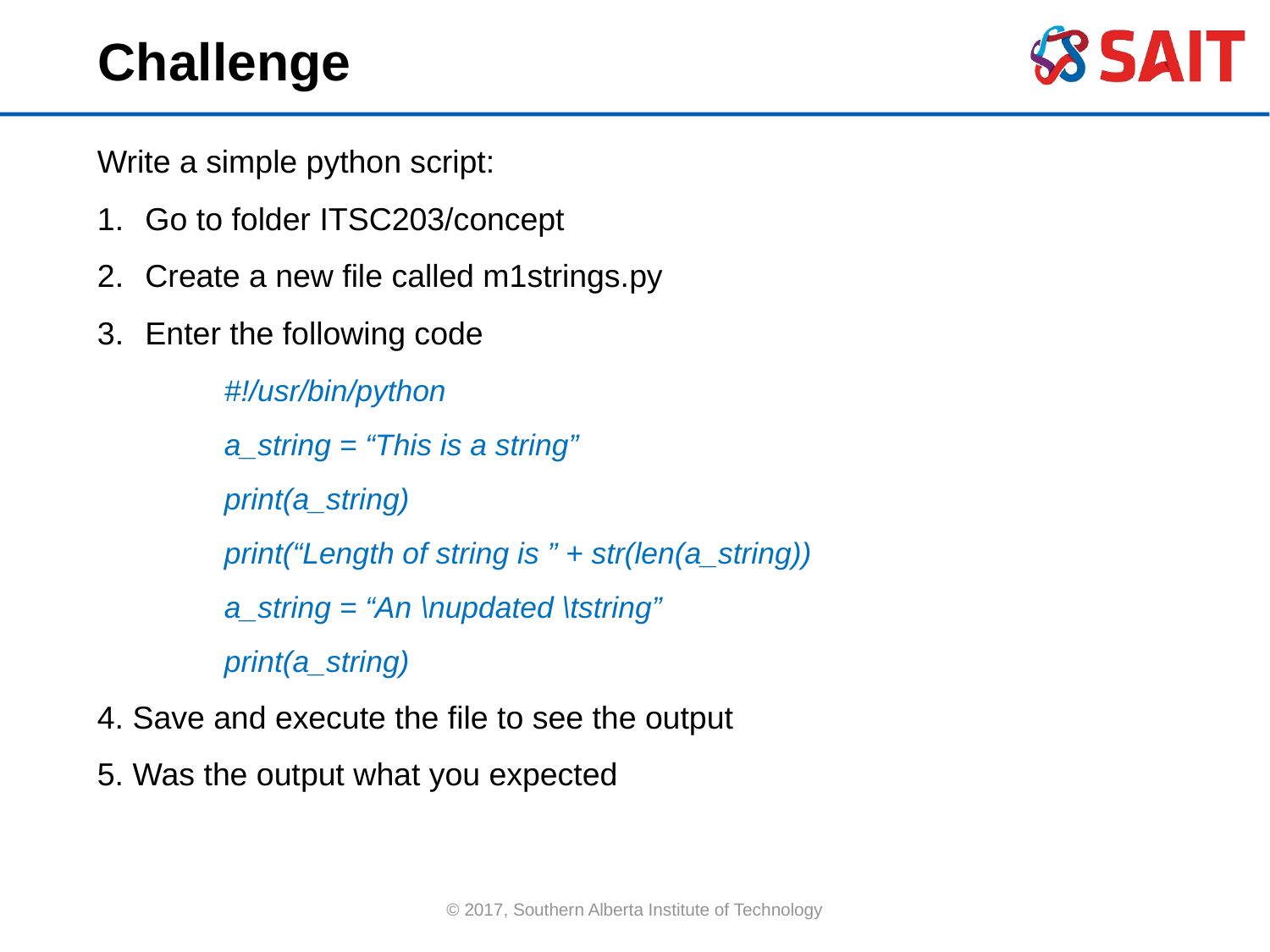

Challenge
Write a simple python script:
Go to folder ITSC203/concept
Create a new file called m1strings.py
Enter the following code
	#!/usr/bin/python
	a_string = “This is a string”
	print(a_string)
	print(“Length of string is ” + str(len(a_string))
	a_string = “An \nupdated \tstring”
	print(a_string)
4. Save and execute the file to see the output
5. Was the output what you expected